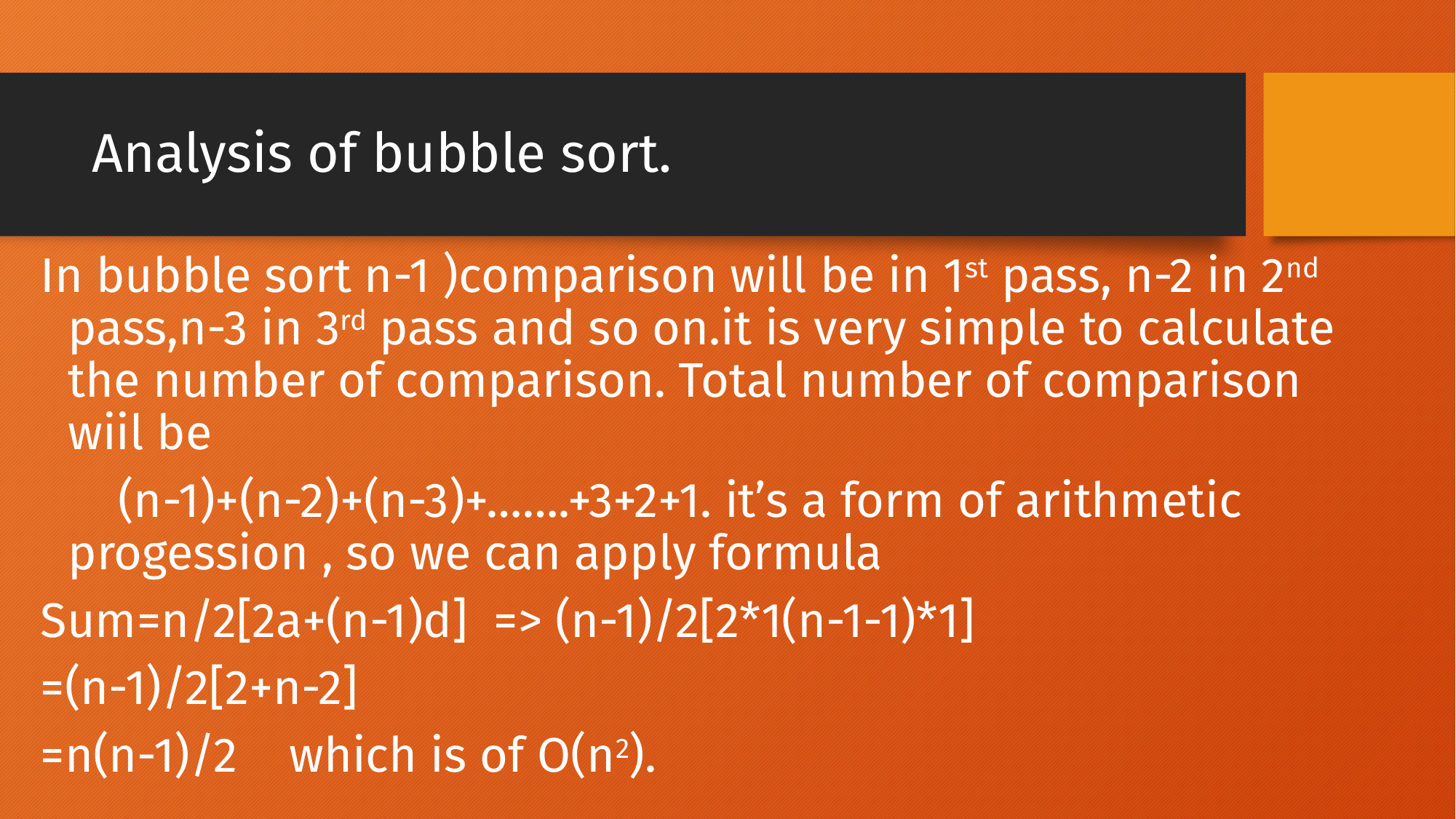

# Analysis of bubble sort.
In bubble sort n-1 )comparison will be in 1st pass, n-2 in 2nd pass,n-3 in 3rd pass and so on.it is very simple to calculate the number of comparison. Total number of comparison wiil be
      (n-1)+(n-2)+(n-3)+…….+3+2+1. it’s a form of arithmetic progession , so we can apply formula
Sum=n/2[2a+(n-1)d]  => (n-1)/2[2*1(n-1-1)*1]
=(n-1)/2[2+n-2]
=n(n-1)/2    which is of O(n2).